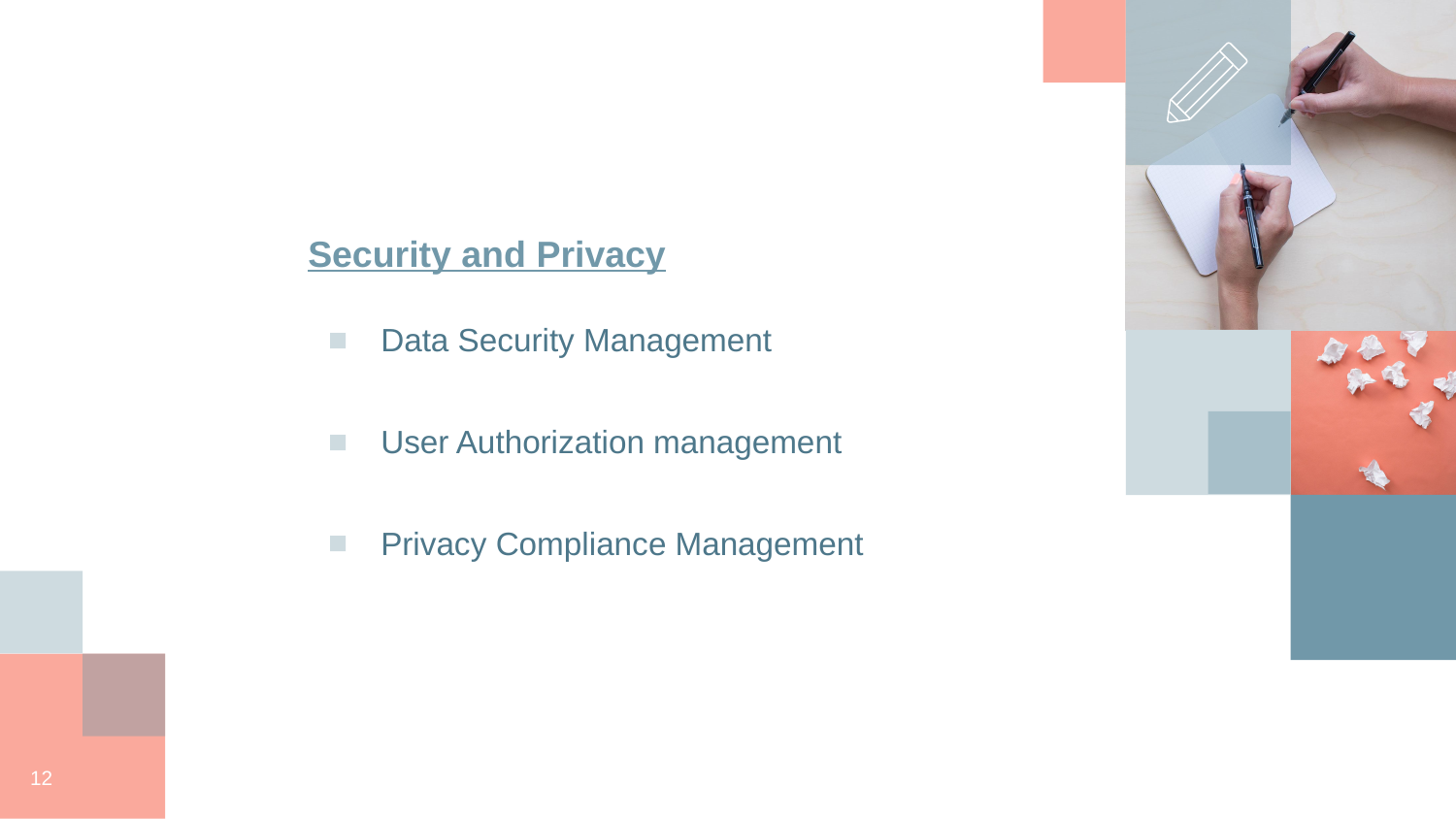

# Security and Privacy
Data Security Management

User Authorization management

Privacy Compliance Management
12